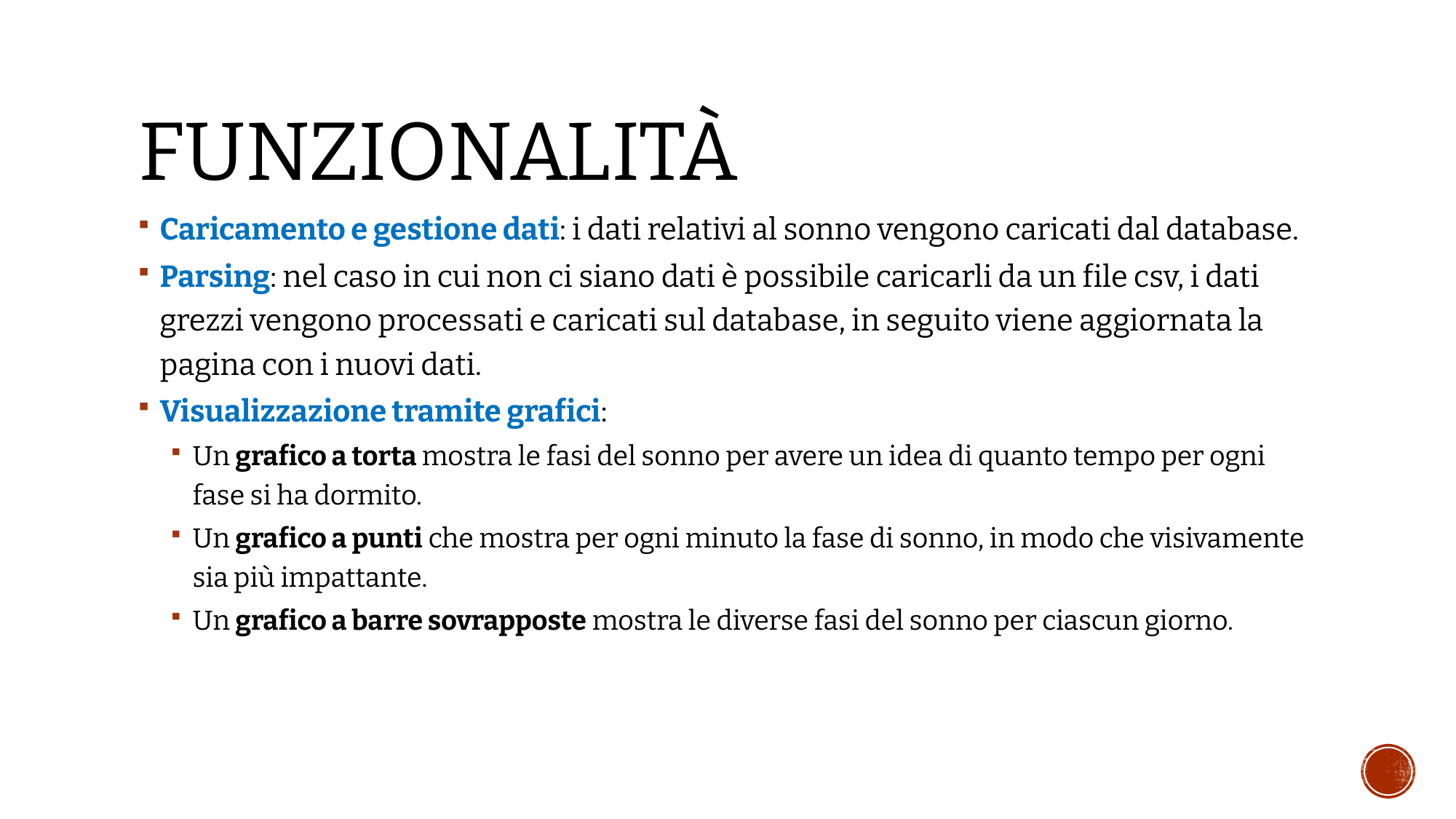

# Funzionalità
Caricamento e gestione dati: i dati relativi al sonno vengono caricati dal database.
Parsing: nel caso in cui non ci siano dati è possibile caricarli da un file csv, i dati grezzi vengono processati e caricati sul database, in seguito viene aggiornata la pagina con i nuovi dati.
Visualizzazione tramite grafici:
Un grafico a torta mostra le fasi del sonno per avere un idea di quanto tempo per ogni fase si ha dormito.
Un grafico a punti che mostra per ogni minuto la fase di sonno, in modo che visivamente sia più impattante.
Un grafico a barre sovrapposte mostra le diverse fasi del sonno per ciascun giorno.